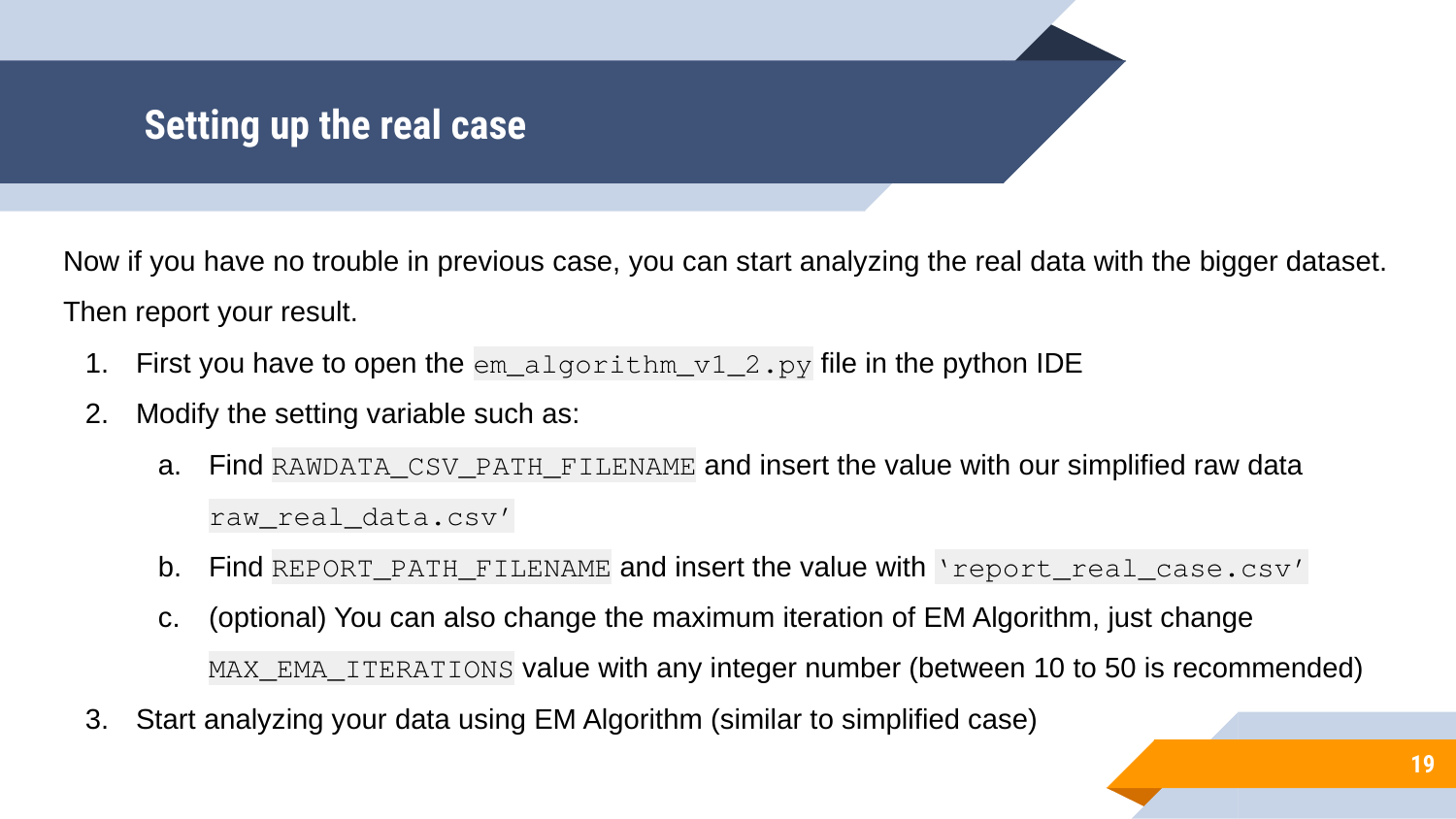

# Setting up the real case
Now if you have no trouble in previous case, you can start analyzing the real data with the bigger dataset. Then report your result.
First you have to open the em_algorithm_v1_2.py file in the python IDE
Modify the setting variable such as:
Find RAWDATA_CSV_PATH_FILENAME and insert the value with our simplified raw data raw_real_data.csv’
Find REPORT_PATH_FILENAME and insert the value with ‘report_real_case.csv’
(optional) You can also change the maximum iteration of EM Algorithm, just change MAX_EMA_ITERATIONS value with any integer number (between 10 to 50 is recommended)
Start analyzing your data using EM Algorithm (similar to simplified case)
19